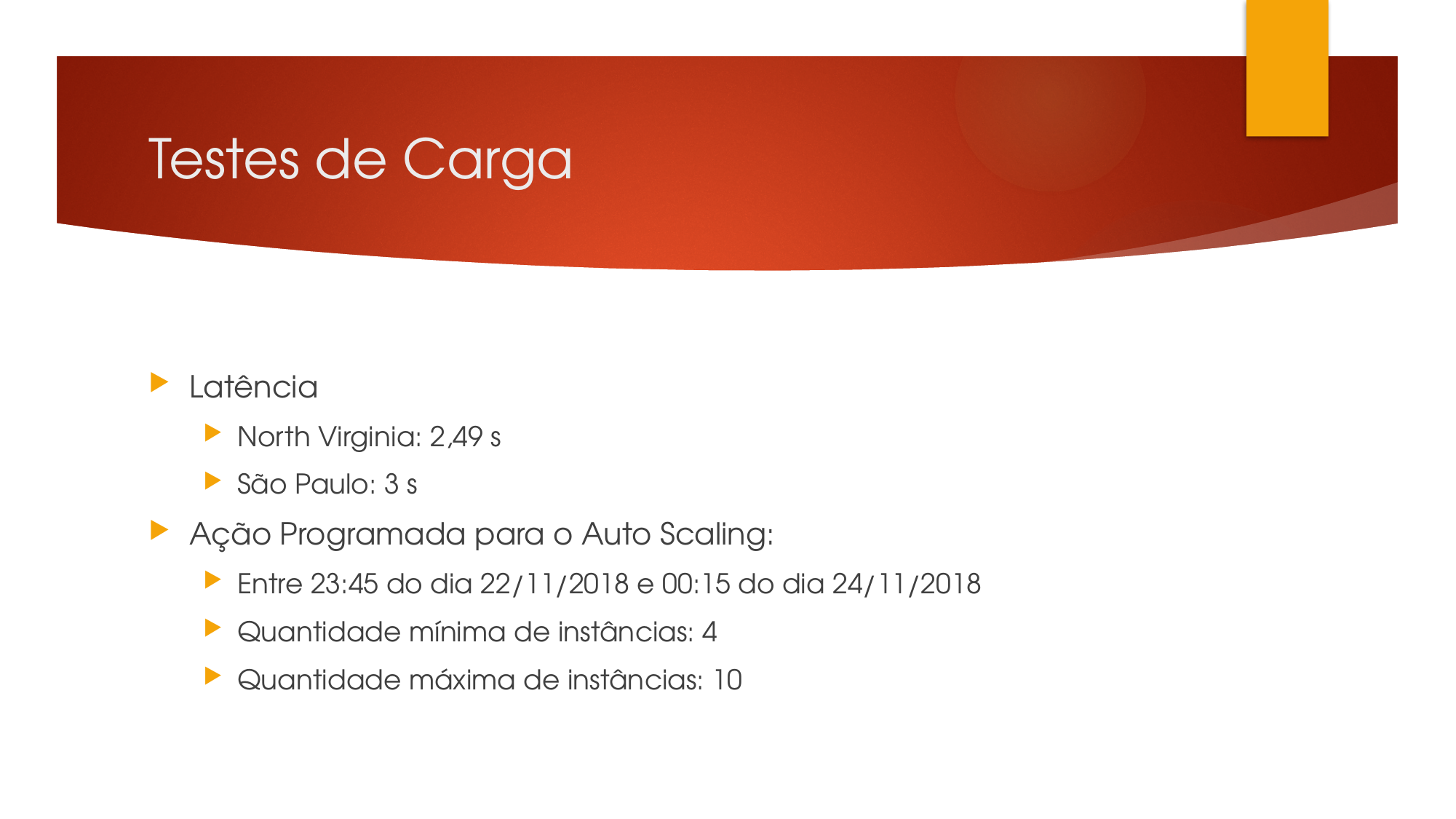

# Testes de Carga
Latência
North Virginia: 2,49 s
São Paulo: 3 s
Ação Programada para o Auto Scaling:
Entre 23:45 do dia 22/11/2018 e 00:15 do dia 24/11/2018
Quantidade mínima de instâncias: 4
Quantidade máxima de instâncias: 10